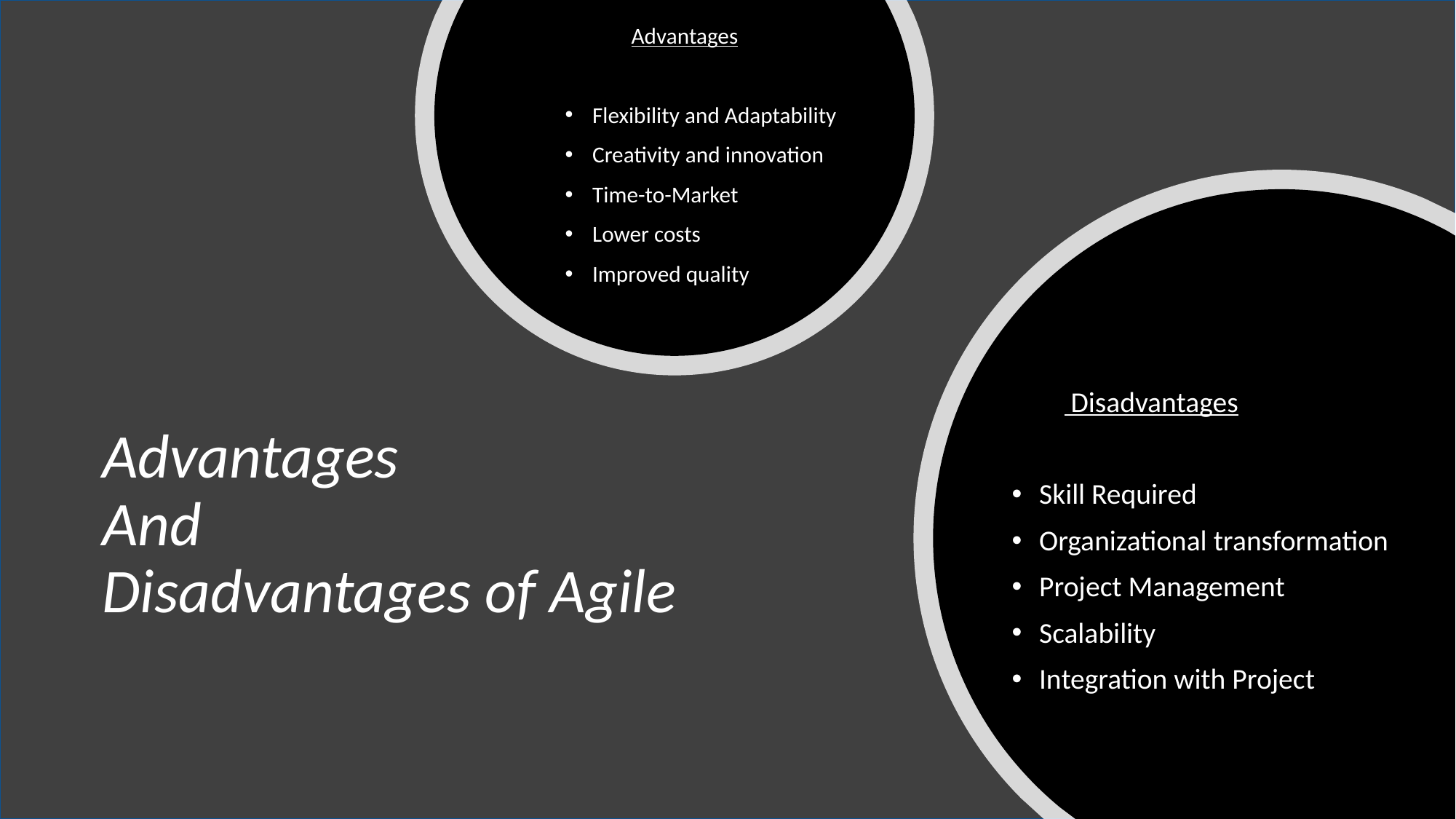

Advantages

Flexibility and Adaptability
Creativity and innovation
Time-to-Market
Lower costs
Improved quality

         Disadvantages

Skill Required
Organizational transformation
Project Management
Scalability
Integration with Project
# Advantages And Disadvantages of Agile